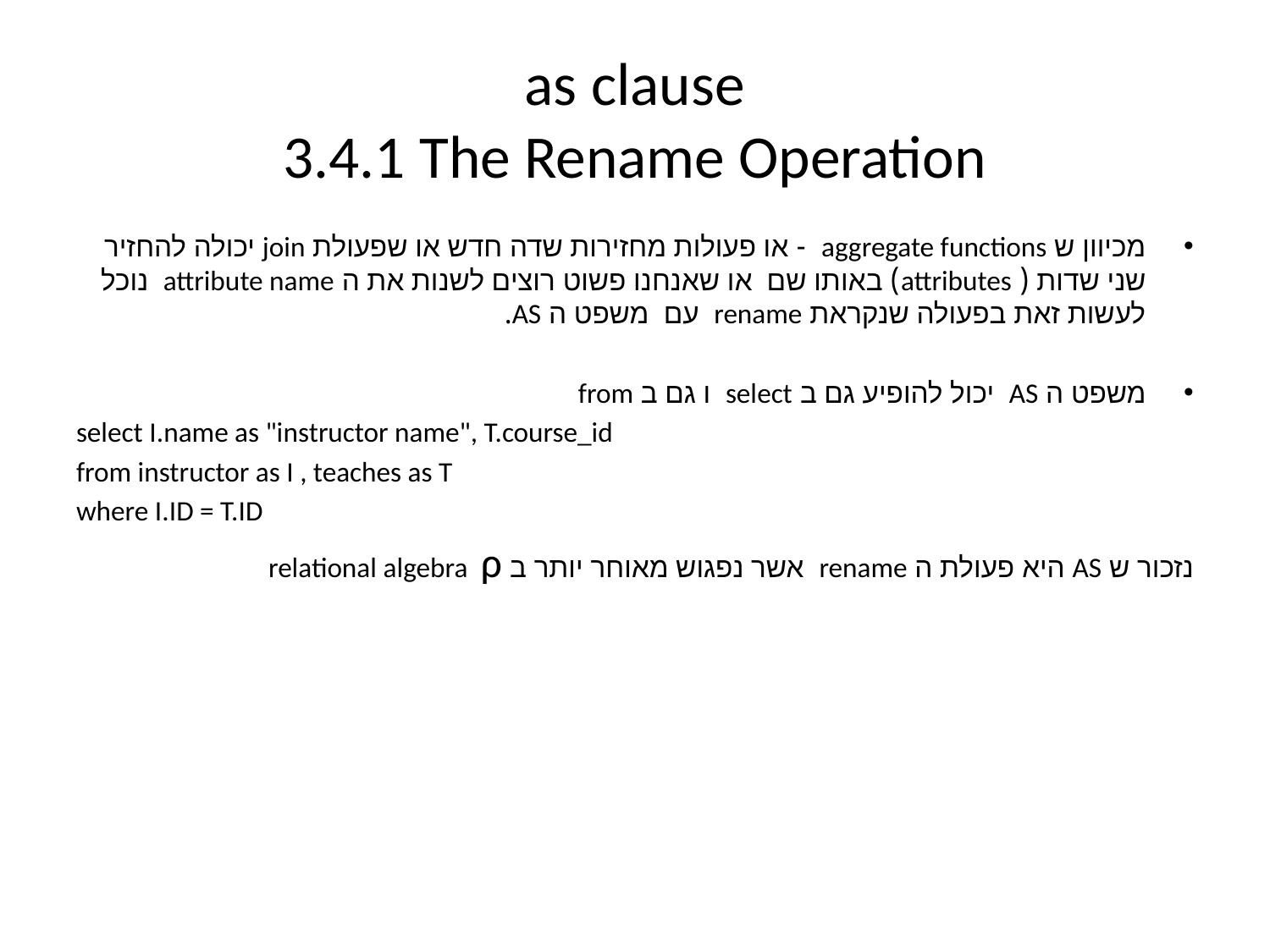

# as clause 3.4.1 The Rename Operation
מכיוון ש aggregate functions  - או פעולות מחזירות שדה חדש או שפעולת join יכולה להחזיר שני שדות ( attributes) באותו שם  או שאנחנו פשוט רוצים לשנות את ה attribute name  נוכל לעשות זאת בפעולה שנקראת rename  עם  משפט ה AS.

משפט ה AS  יכול להופיע גם ב select  ו גם ב from
select I.name as "instructor name", T.course_id
from instructor as I , teaches as T
where I.ID = T.ID
נזכור ש AS היא פעולת ה rename  אשר נפגוש מאוחר יותר ב relational algebra  ρ